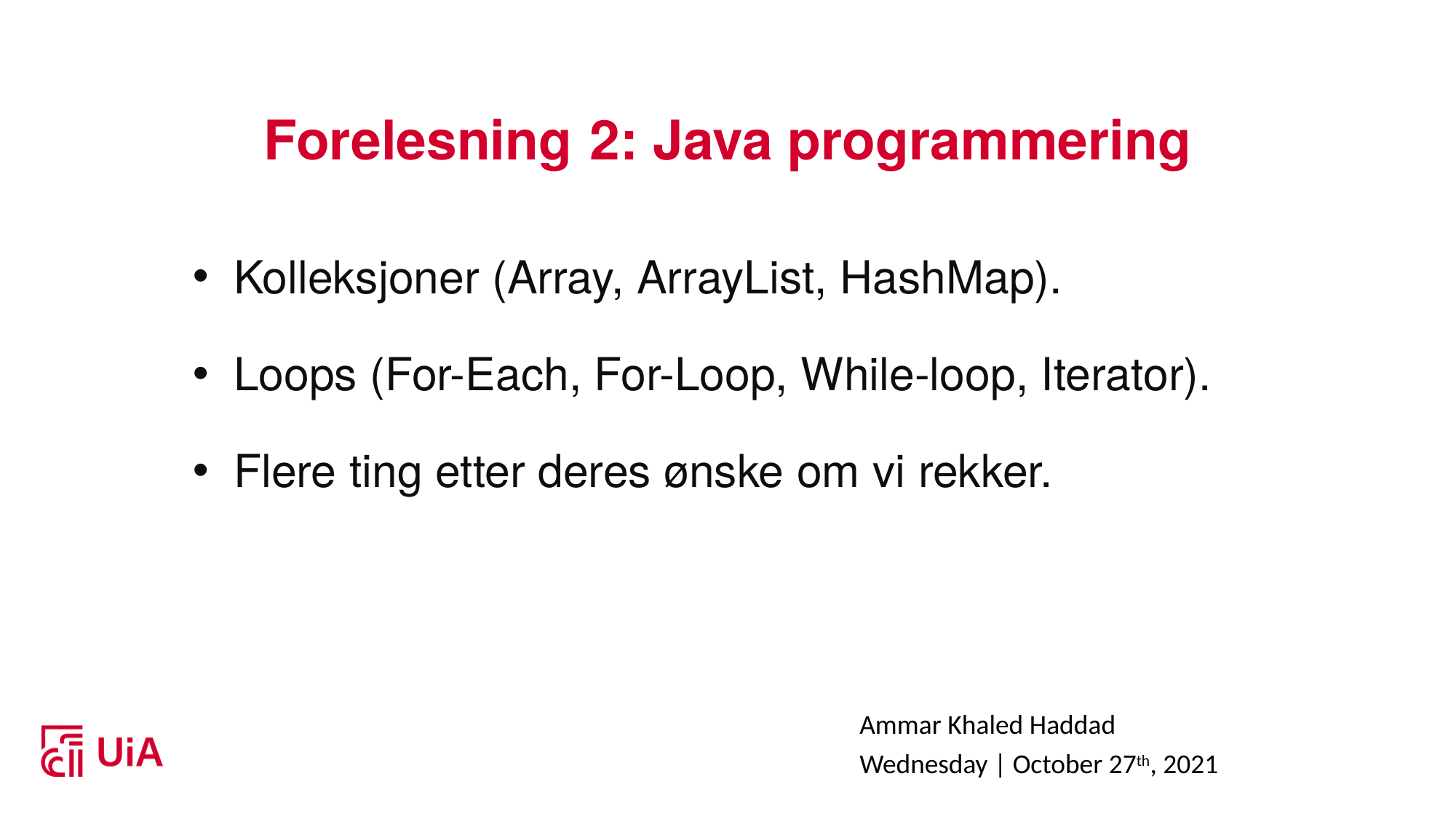

# Forelesning 2: Java programmering
Kolleksjoner (Array, ArrayList, HashMap).
Loops (For-Each, For-Loop, While-loop, Iterator).
Flere ting etter deres ønske om vi rekker.
Ammar Khaled Haddad
Wednesday | October 27th, 2021